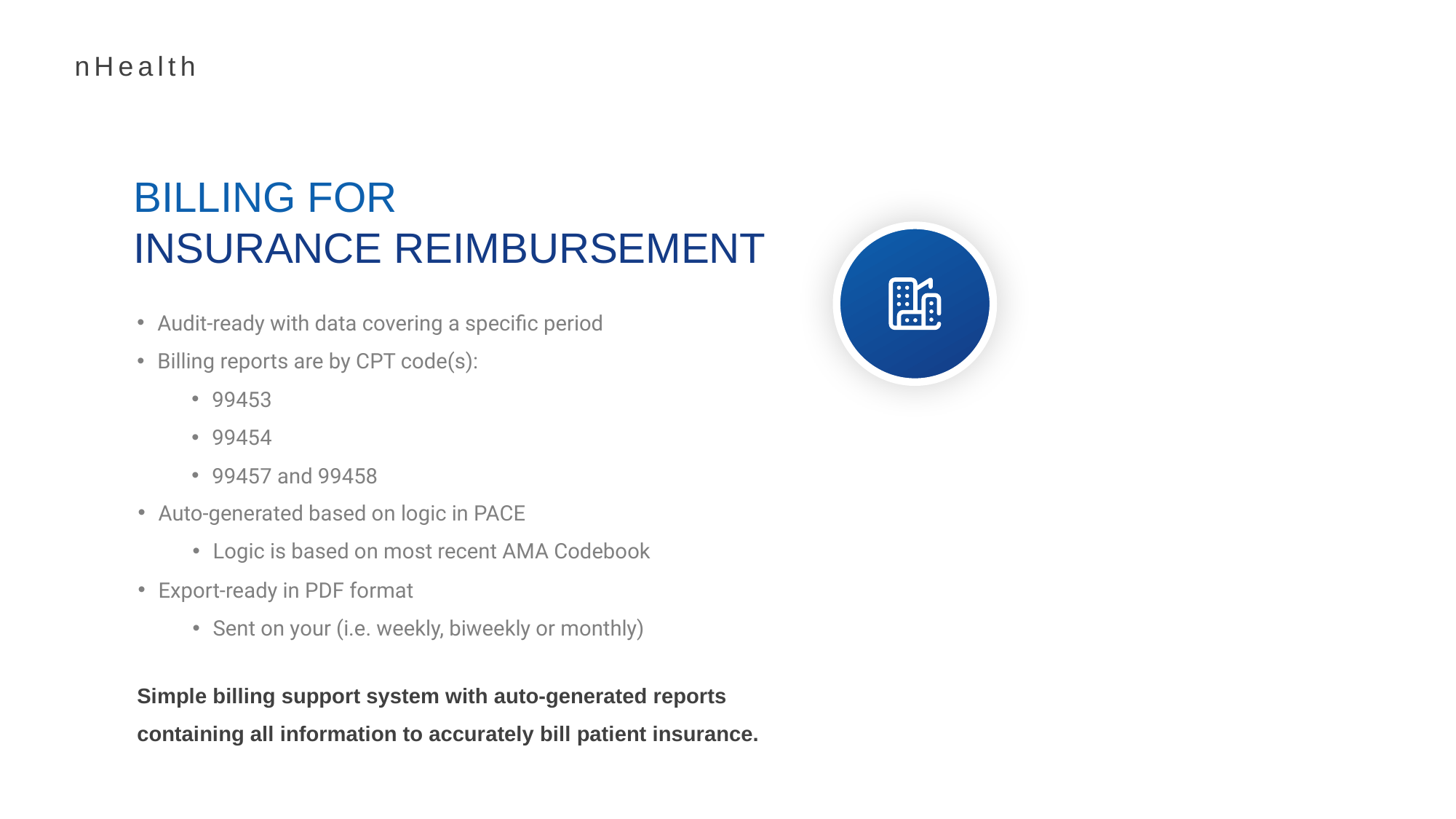

nHealth

BILLING FOR
INSURANCE REIMBURSEMENT

Audit-ready with data covering a specific period
Billing reports are by CPT code(s):
99453
99454
99457 and 99458
Auto-generated based on logic in PACE
Logic is based on most recent AMA Codebook
Export-ready in PDF format
Sent on your (i.e. weekly, biweekly or monthly)

Simple billing support system with auto-generated reports containing all information to accurately bill patient insurance.